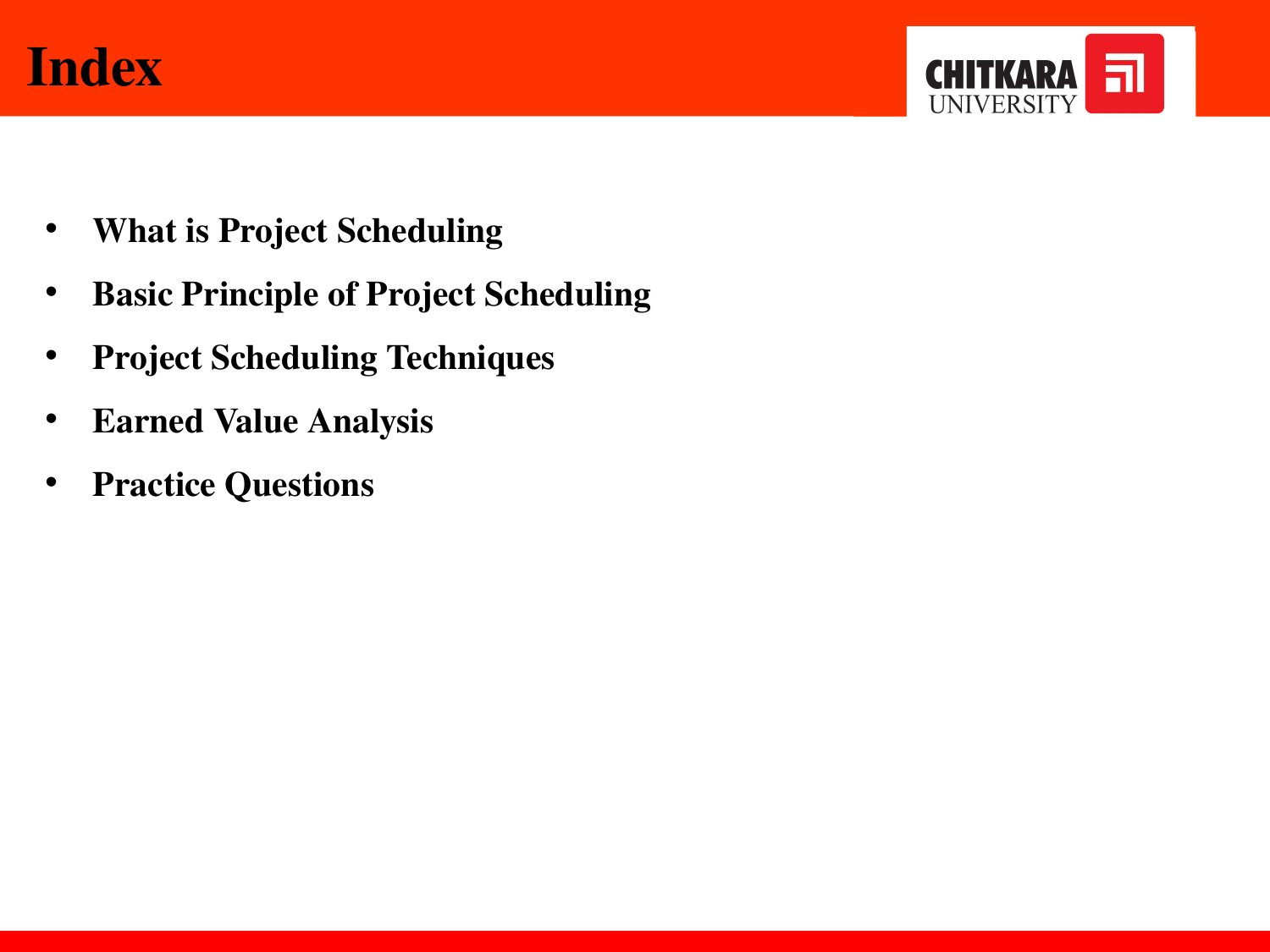

Index

What is Project Scheduling
Basic Principle of Project Scheduling
Project Scheduling Techniques
Earned Value Analysis
Practice Questions